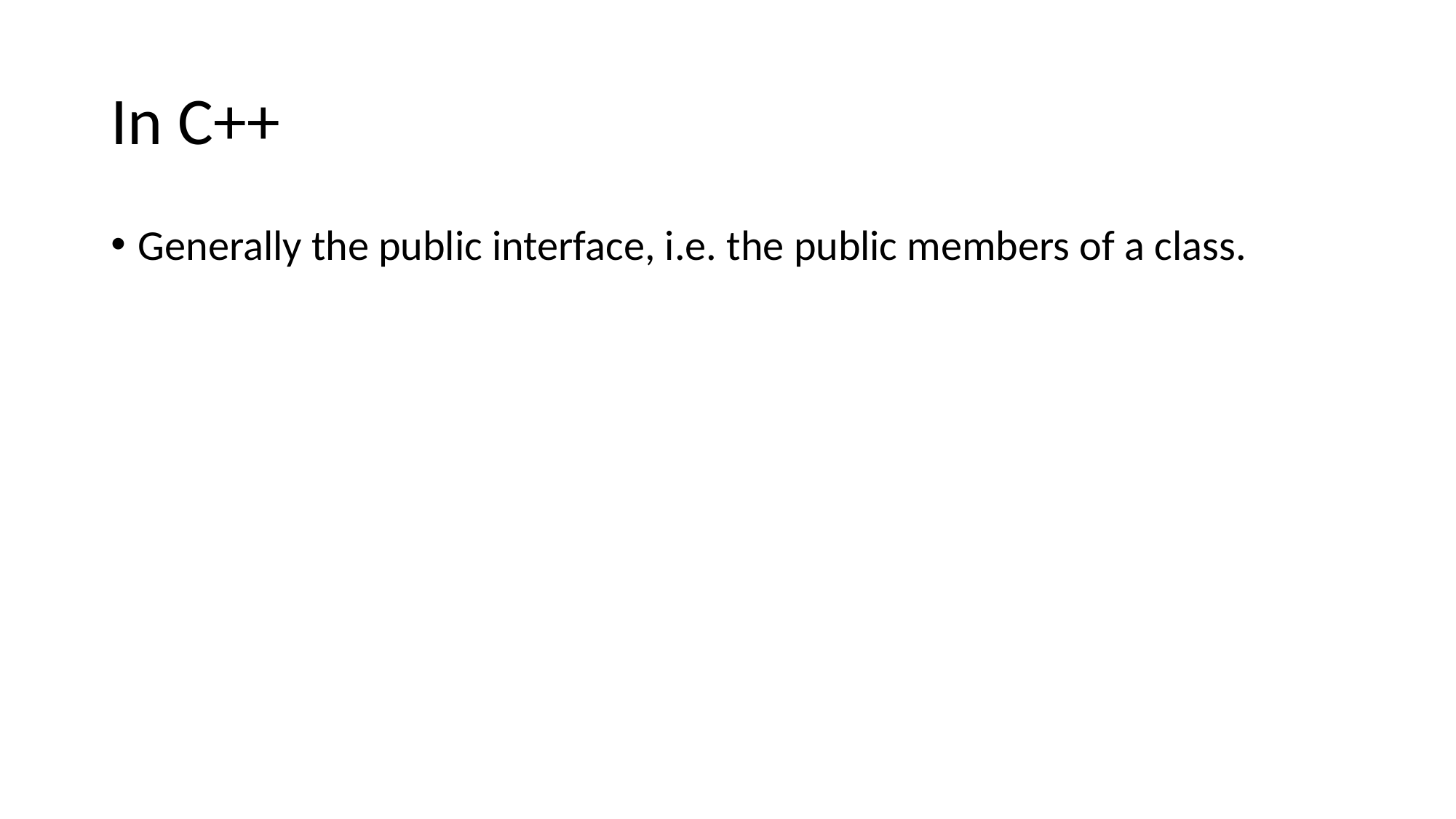

# In C++
Generally the public interface, i.e. the public members of a class.